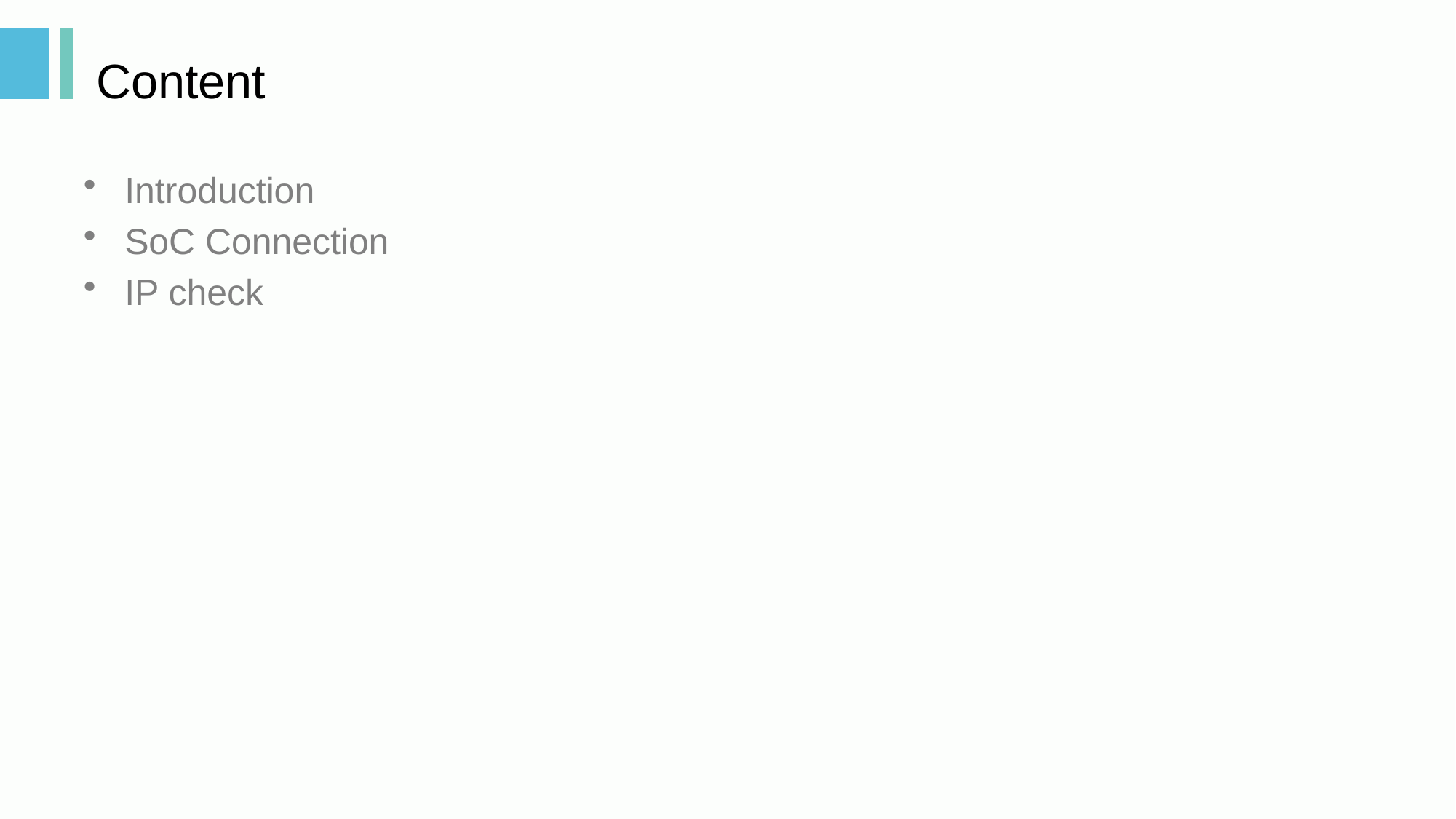

# Content
Introduction
SoC Connection
IP check